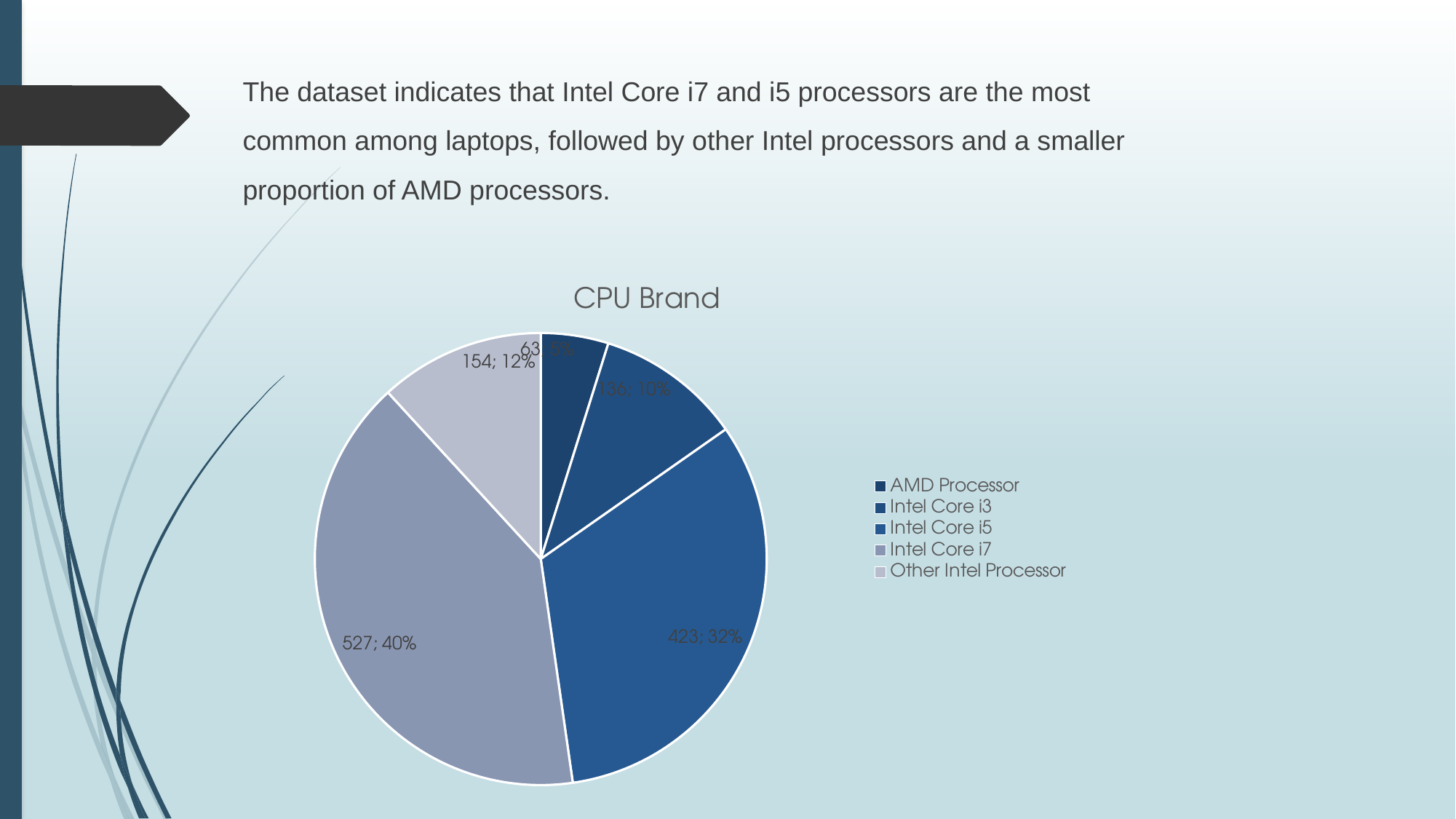

The dataset indicates that Intel Core i7 and i5 processors are the most common among laptops, followed by other Intel processors and a smaller proportion of AMD processors.

### Chart: CPU Brand

| Category | Total |
|---|---|
| AMD Processor | 63.0 |
| Intel Core i3 | 136.0 |
| Intel Core i5 | 423.0 |
| Intel Core i7 | 527.0 |
| Other Intel Processor | 154.0 |